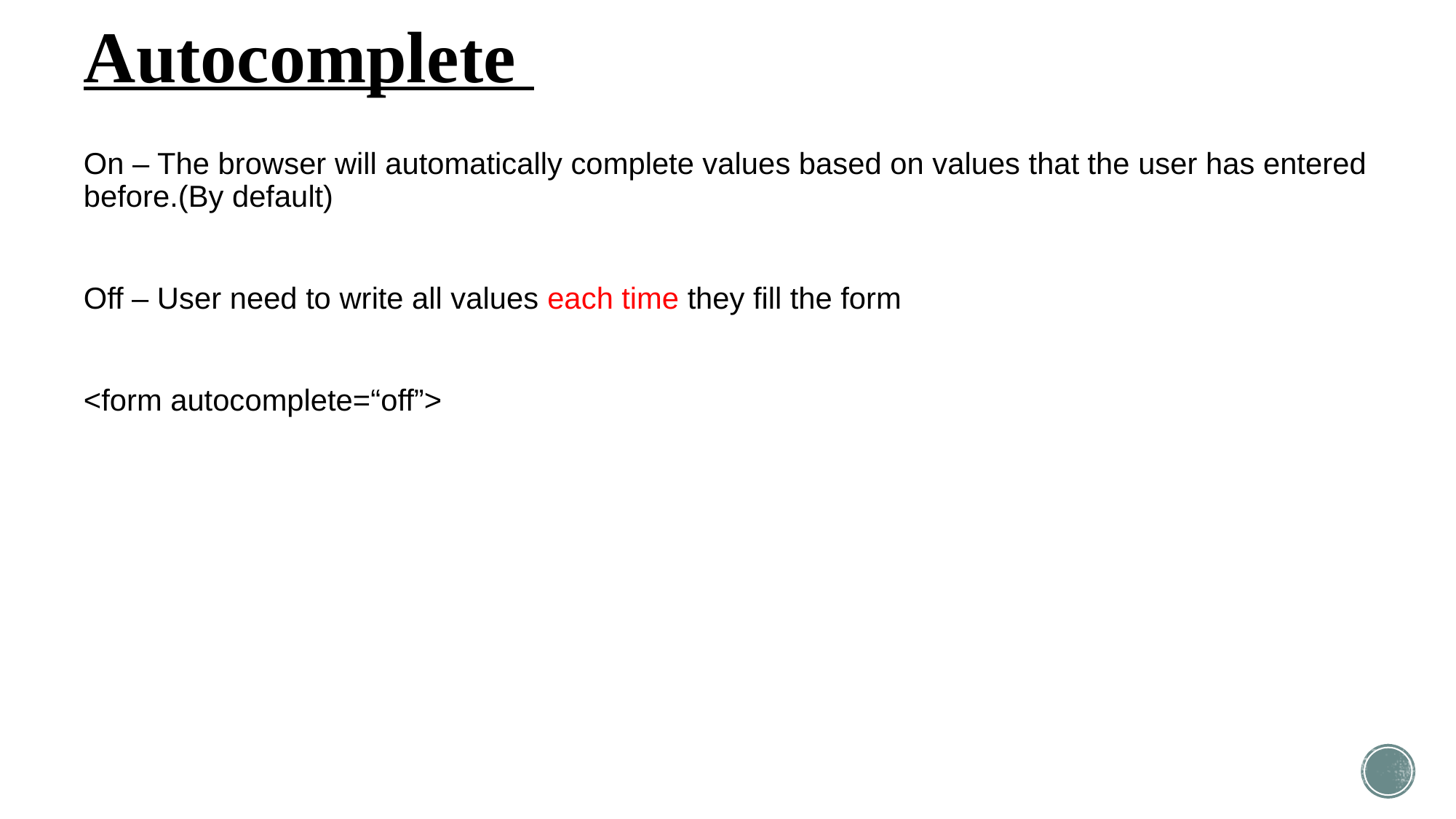

# Autocomplete
On – The browser will automatically complete values based on values that the user has entered before.(By default)

Off – User need to write all values each time they fill the form

<form autocomplete=“off”>